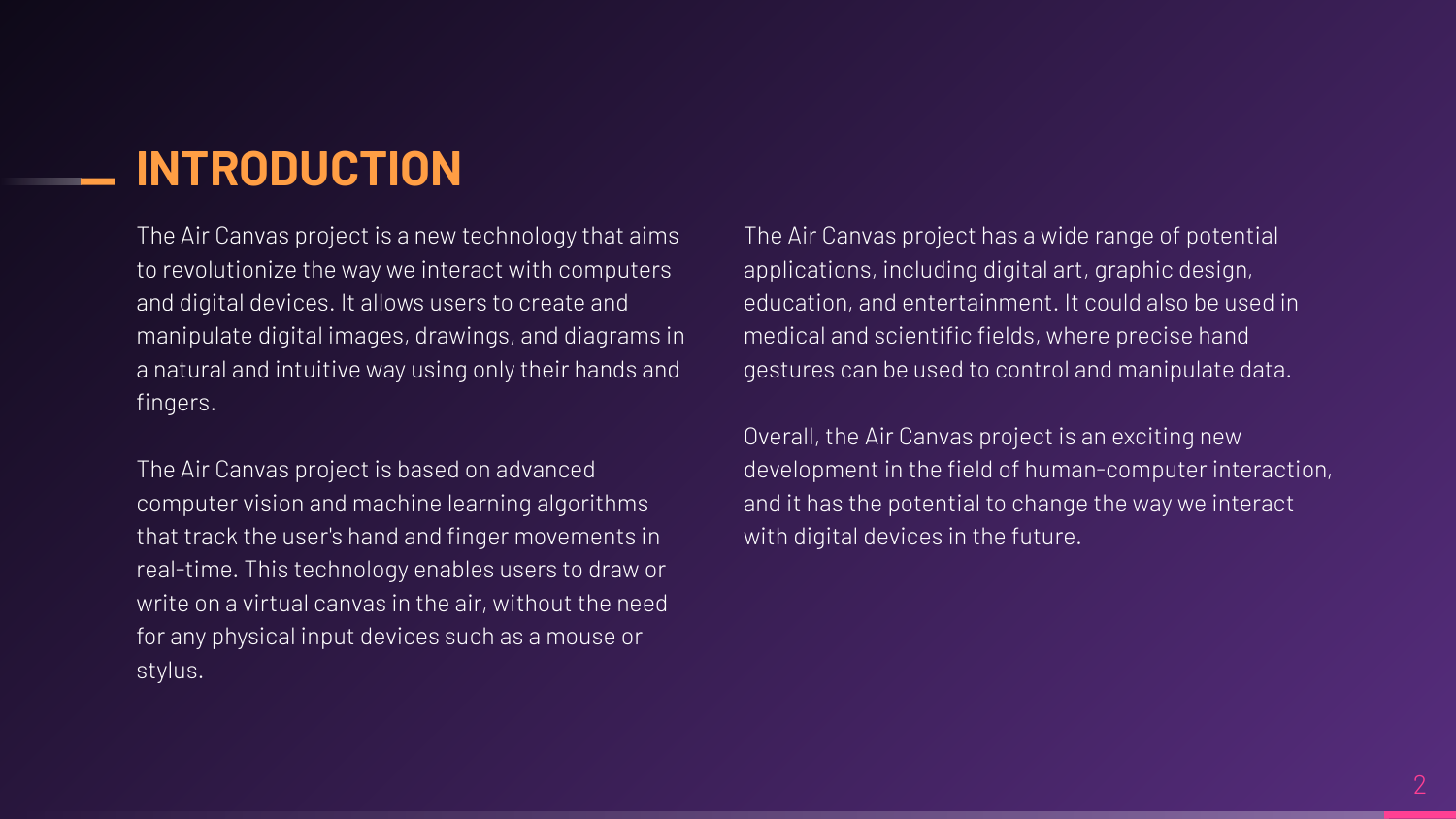

# INTRODUCTION
The Air Canvas project is a new technology that aims to revolutionize the way we interact with computers and digital devices. It allows users to create and manipulate digital images, drawings, and diagrams in a natural and intuitive way using only their hands and fingers.

The Air Canvas project is based on advanced computer vision and machine learning algorithms that track the user's hand and finger movements in real-time. This technology enables users to draw or write on a virtual canvas in the air, without the need for any physical input devices such as a mouse or stylus.

The Air Canvas project has a wide range of potential applications, including digital art, graphic design, education, and entertainment. It could also be used in medical and scientific fields, where precise hand gestures can be used to control and manipulate data.

Overall, the Air Canvas project is an exciting new development in the field of human-computer interaction, and it has the potential to change the way we interact with digital devices in the future.
2